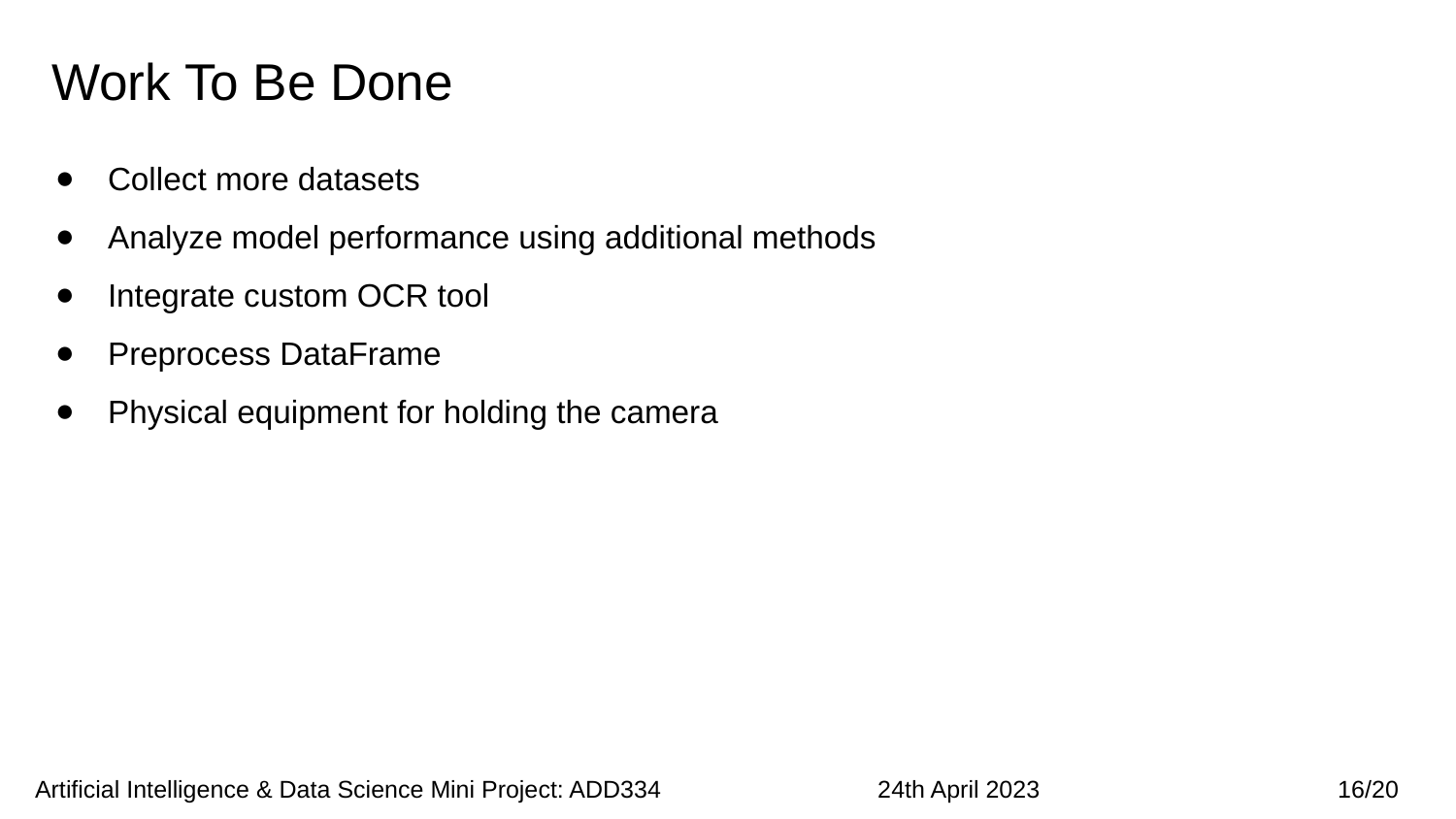

# Work To Be Done
Collect more datasets
Analyze model performance using additional methods
Integrate custom OCR tool
Preprocess DataFrame
Physical equipment for holding the camera
   Artificial Intelligence & Data Science Mini Project: ADD334                                24th April 2023                                            16/20